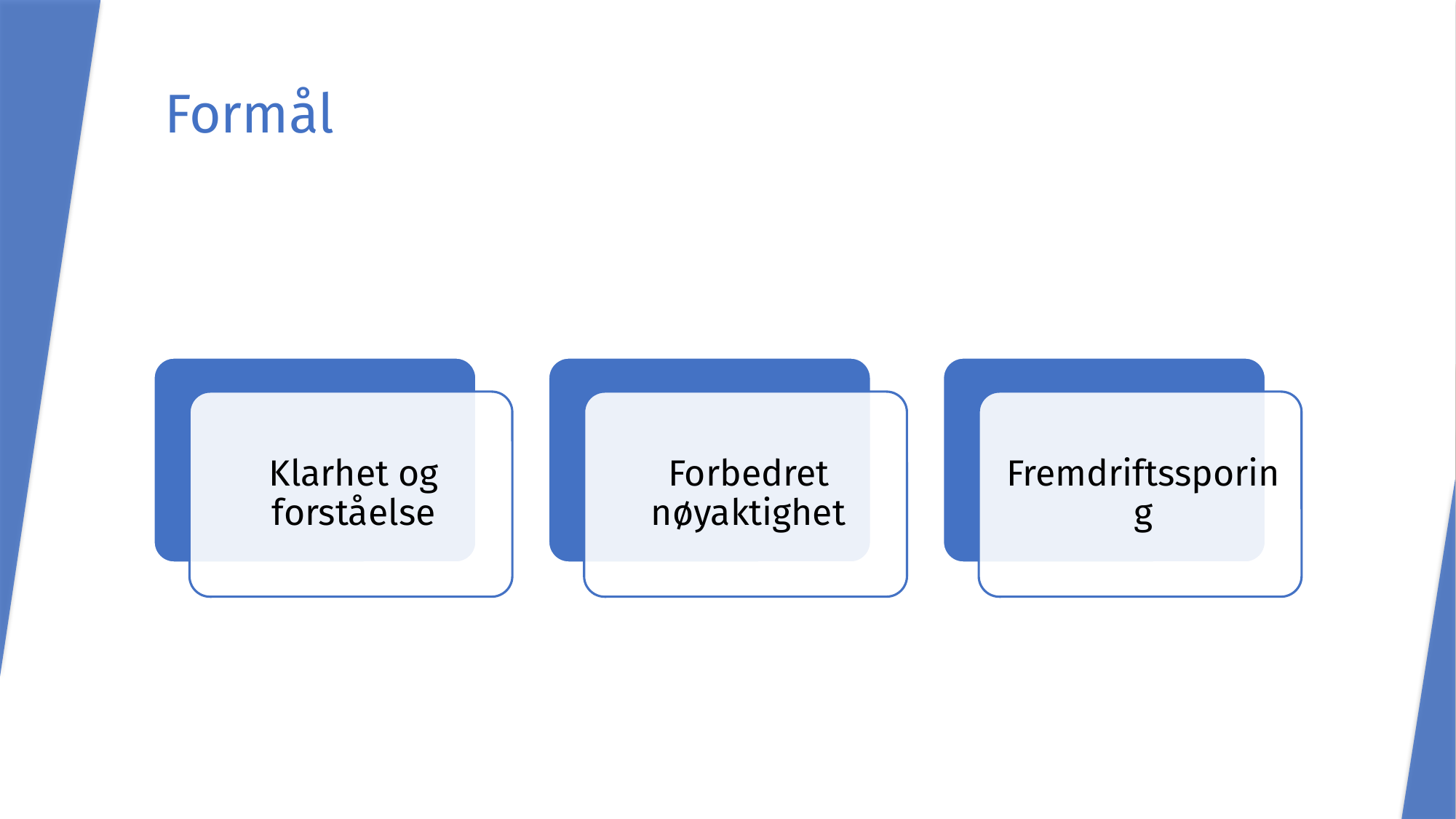

# Formål
Klarhet og forståelse
Forbedret nøyaktighet
Fremdriftssporing